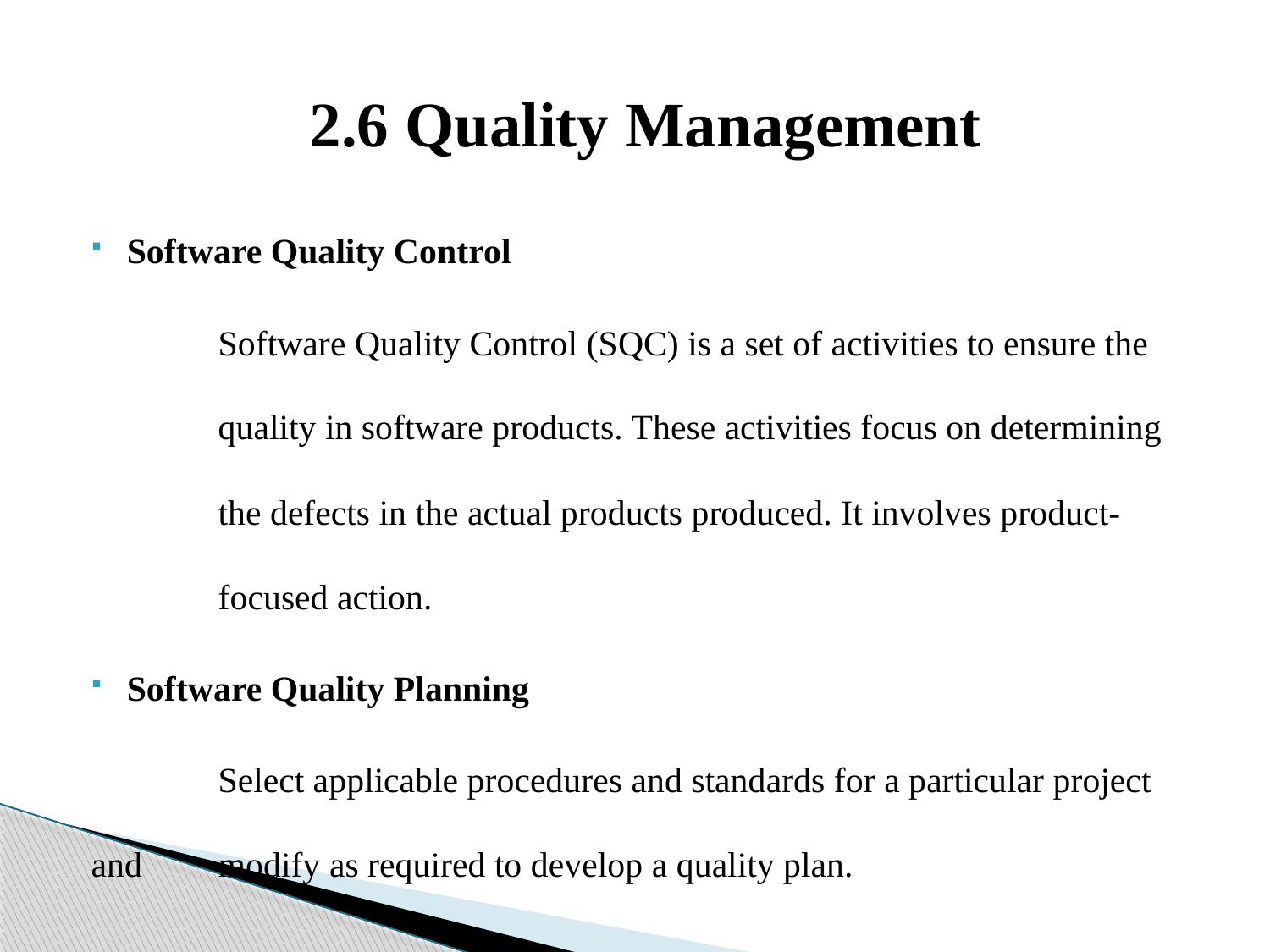

# 2.6 Quality Management
Software Quality Control
	Software Quality Control (SQC) is a set of activities to ensure the 	quality in software products. These activities focus on determining 	the defects in the actual products produced. It involves product-	focused action.
Software Quality Planning
	Select applicable procedures and standards for a particular project and 	modify as required to develop a quality plan.